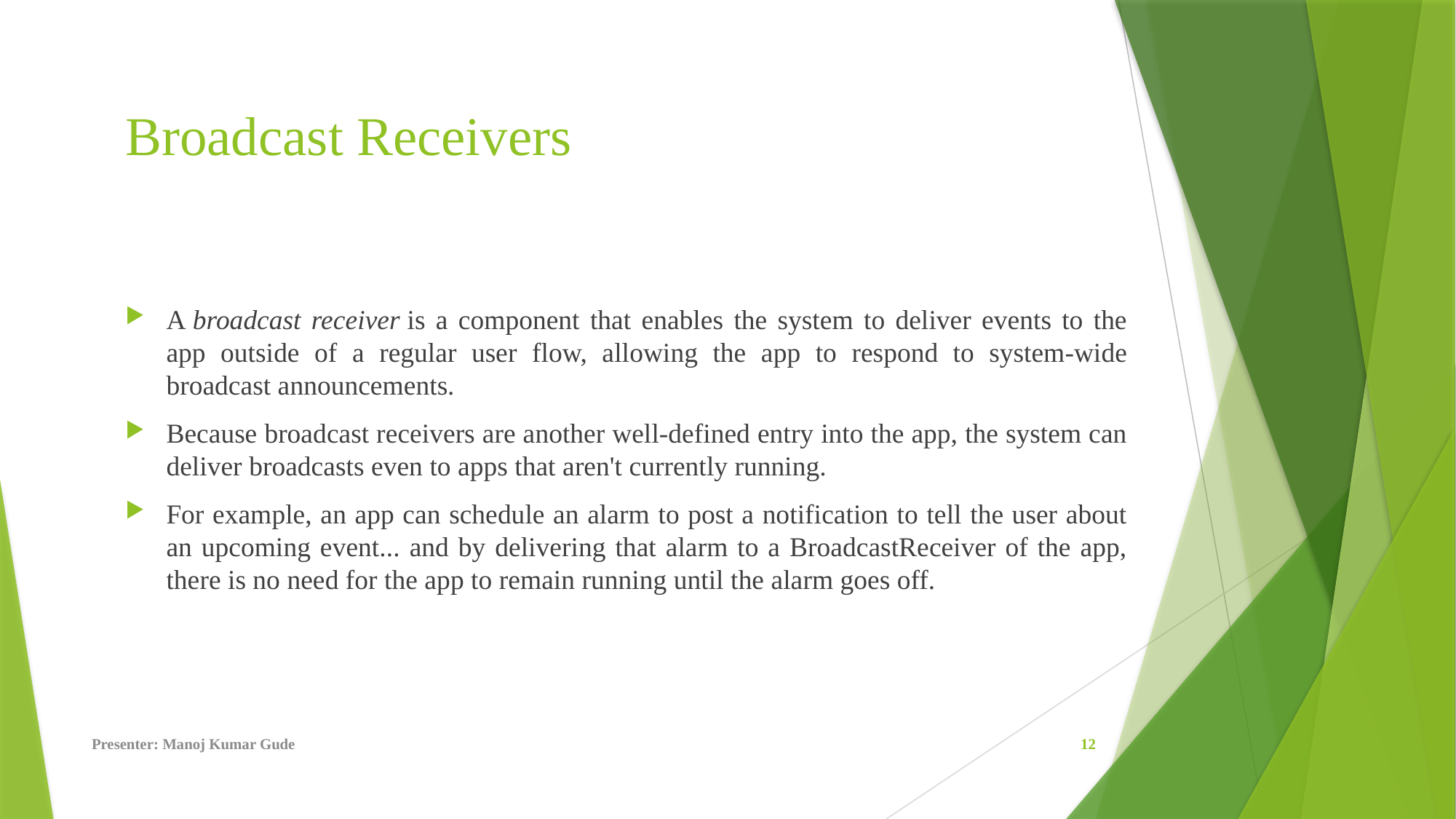

# Broadcast Receivers
A broadcast receiver is a component that enables the system to deliver events to the app outside of a regular user flow, allowing the app to respond to system-wide broadcast announcements.
Because broadcast receivers are another well-defined entry into the app, the system can deliver broadcasts even to apps that aren't currently running.
For example, an app can schedule an alarm to post a notification to tell the user about an upcoming event... and by delivering that alarm to a BroadcastReceiver of the app, there is no need for the app to remain running until the alarm goes off.
Presenter: Manoj Kumar Gude
12